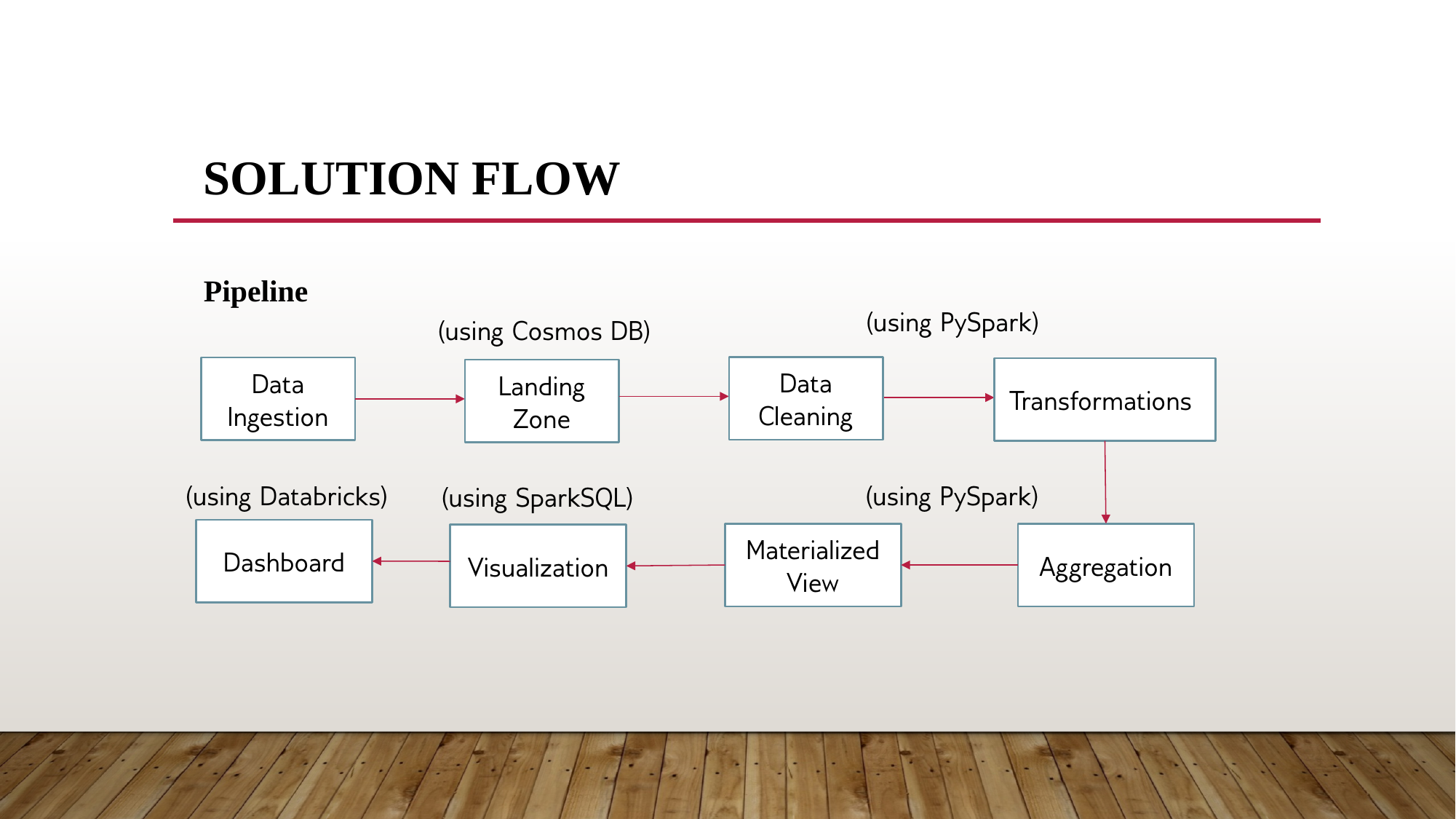

# Solution Flow
Pipeline
(using PySpark)
(using Cosmos DB)
Data Cleaning
Data Ingestion
Transformations
Landing Zone
(using Databricks)
(using PySpark)
(using SparkSQL)
Dashboard
Materialized View
Aggregation
Visualization